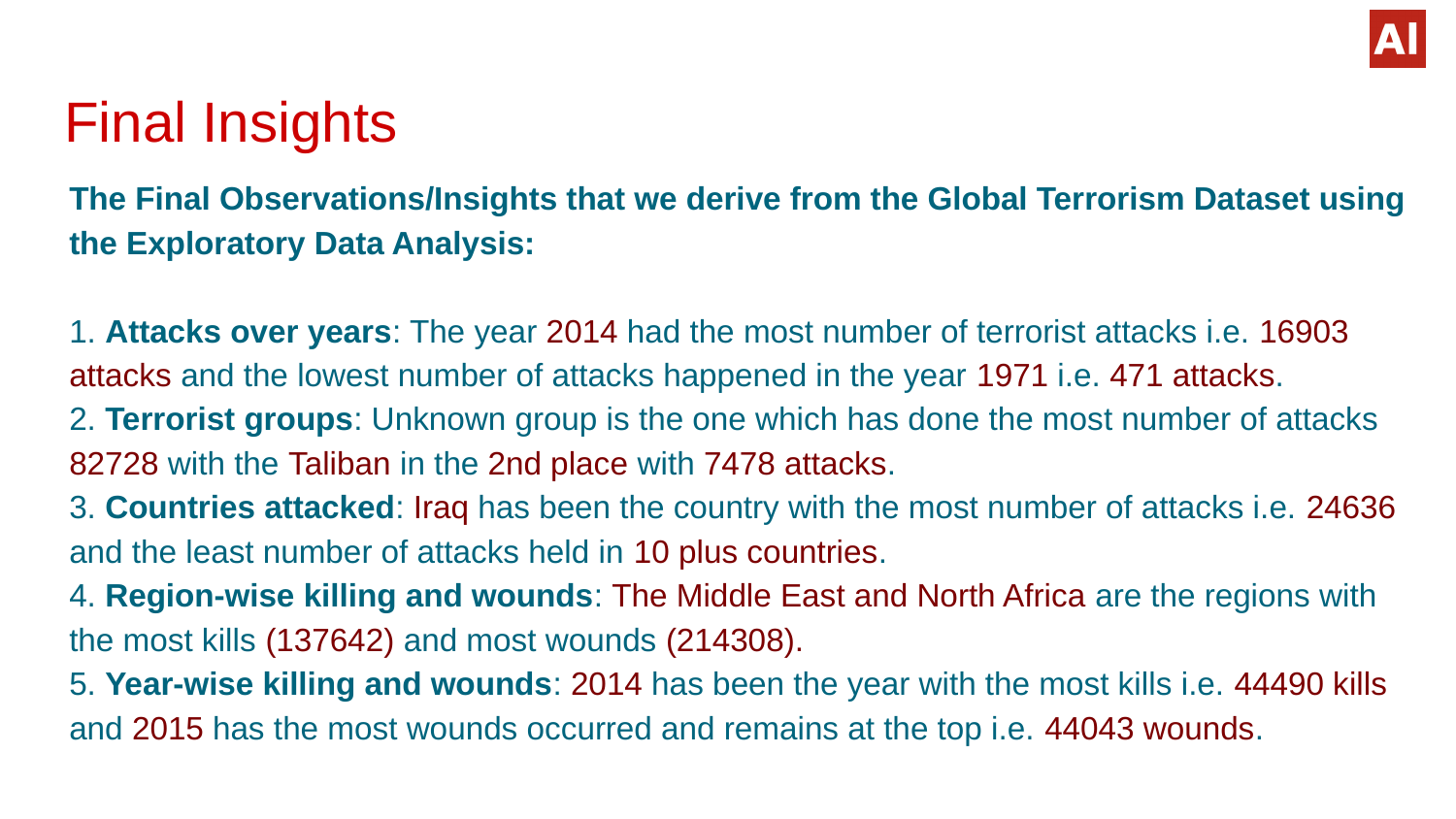

# Final Insights
The Final Observations/Insights that we derive from the Global Terrorism Dataset using the Exploratory Data Analysis:

1. Attacks over years: The year 2014 had the most number of terrorist attacks i.e. 16903 attacks and the lowest number of attacks happened in the year 1971 i.e. 471 attacks.
2. Terrorist groups: Unknown group is the one which has done the most number of attacks 82728 with the Taliban in the 2nd place with 7478 attacks.
3. Countries attacked: Iraq has been the country with the most number of attacks i.e. 24636 and the least number of attacks held in 10 plus countries.
4. Region-wise killing and wounds: The Middle East and North Africa are the regions with the most kills (137642) and most wounds (214308).
5. Year-wise killing and wounds: 2014 has been the year with the most kills i.e. 44490 kills and 2015 has the most wounds occurred and remains at the top i.e. 44043 wounds.